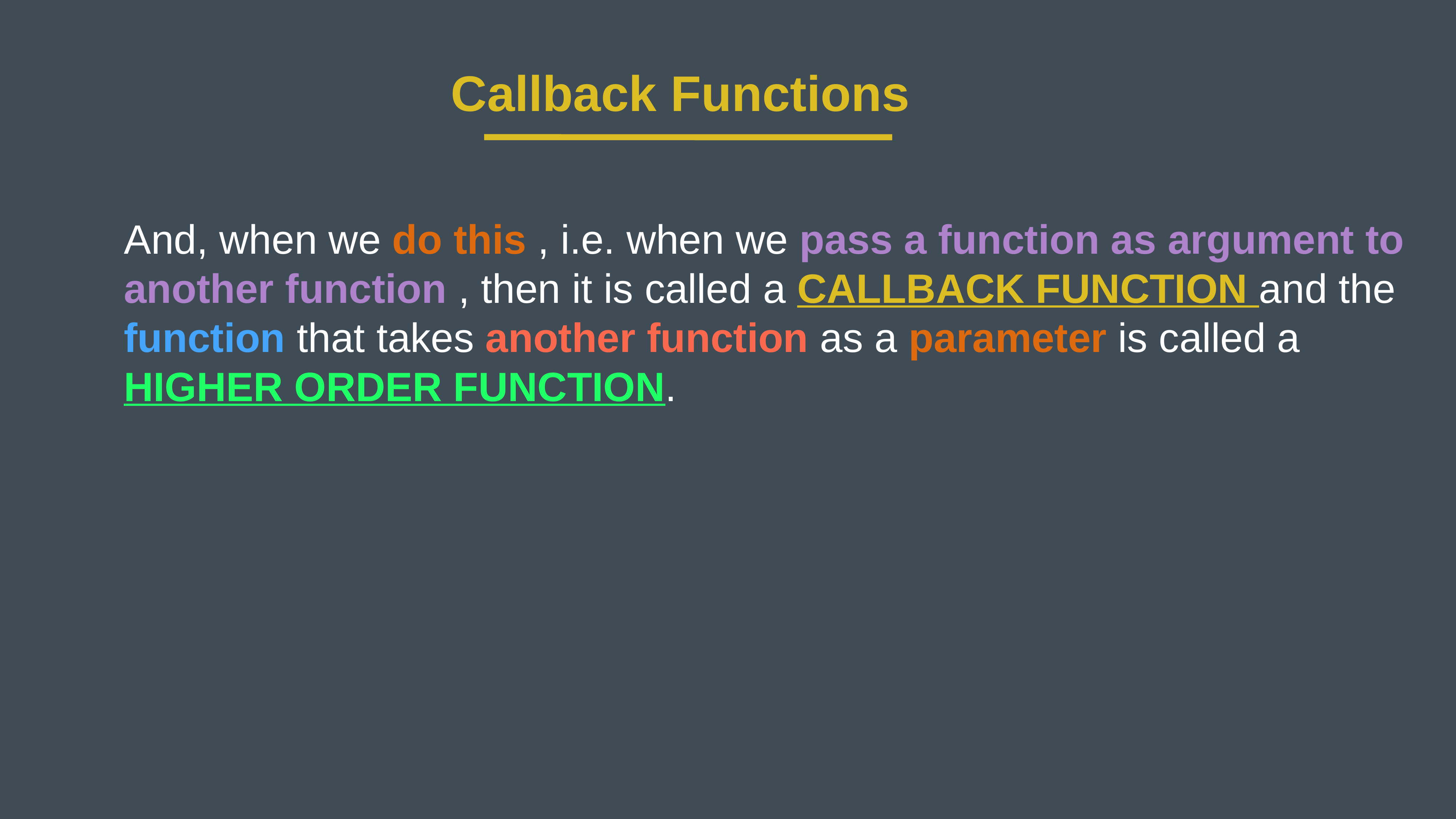

Callback Functions
And, when we do this , i.e. when we pass a function as argument to another function , then it is called a CALLBACK FUNCTION and the function that takes another function as a parameter is called a    HIGHER ORDER FUNCTION.